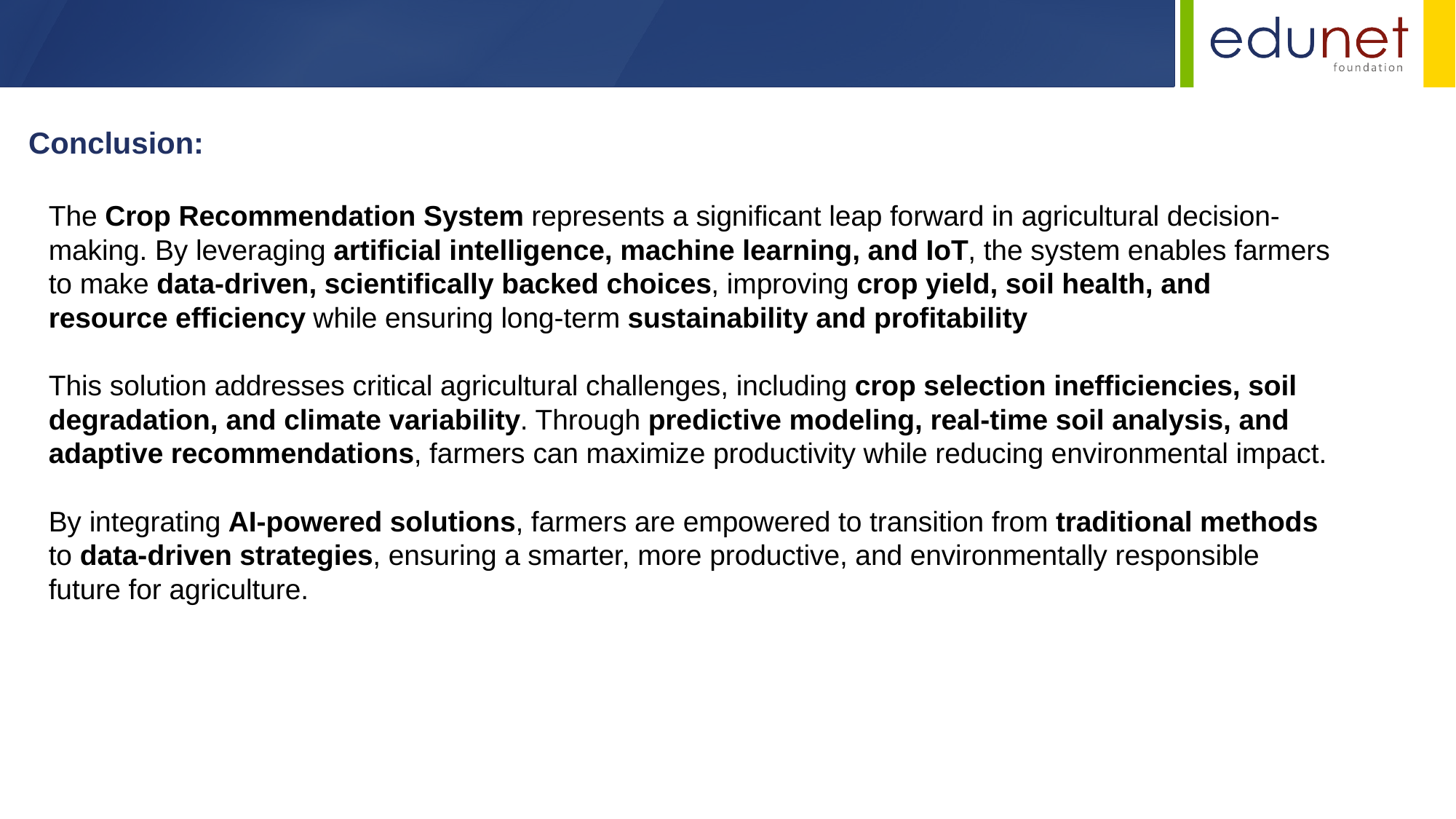

Conclusion:
The Crop Recommendation System represents a significant leap forward in agricultural decision-making. By leveraging artificial intelligence, machine learning, and IoT, the system enables farmers to make data-driven, scientifically backed choices, improving crop yield, soil health, and resource efficiency while ensuring long-term sustainability and profitability

This solution addresses critical agricultural challenges, including crop selection inefficiencies, soil degradation, and climate variability. Through predictive modeling, real-time soil analysis, and adaptive recommendations, farmers can maximize productivity while reducing environmental impact.

By integrating AI-powered solutions, farmers are empowered to transition from traditional methods to data-driven strategies, ensuring a smarter, more productive, and environmentally responsible future for agriculture.